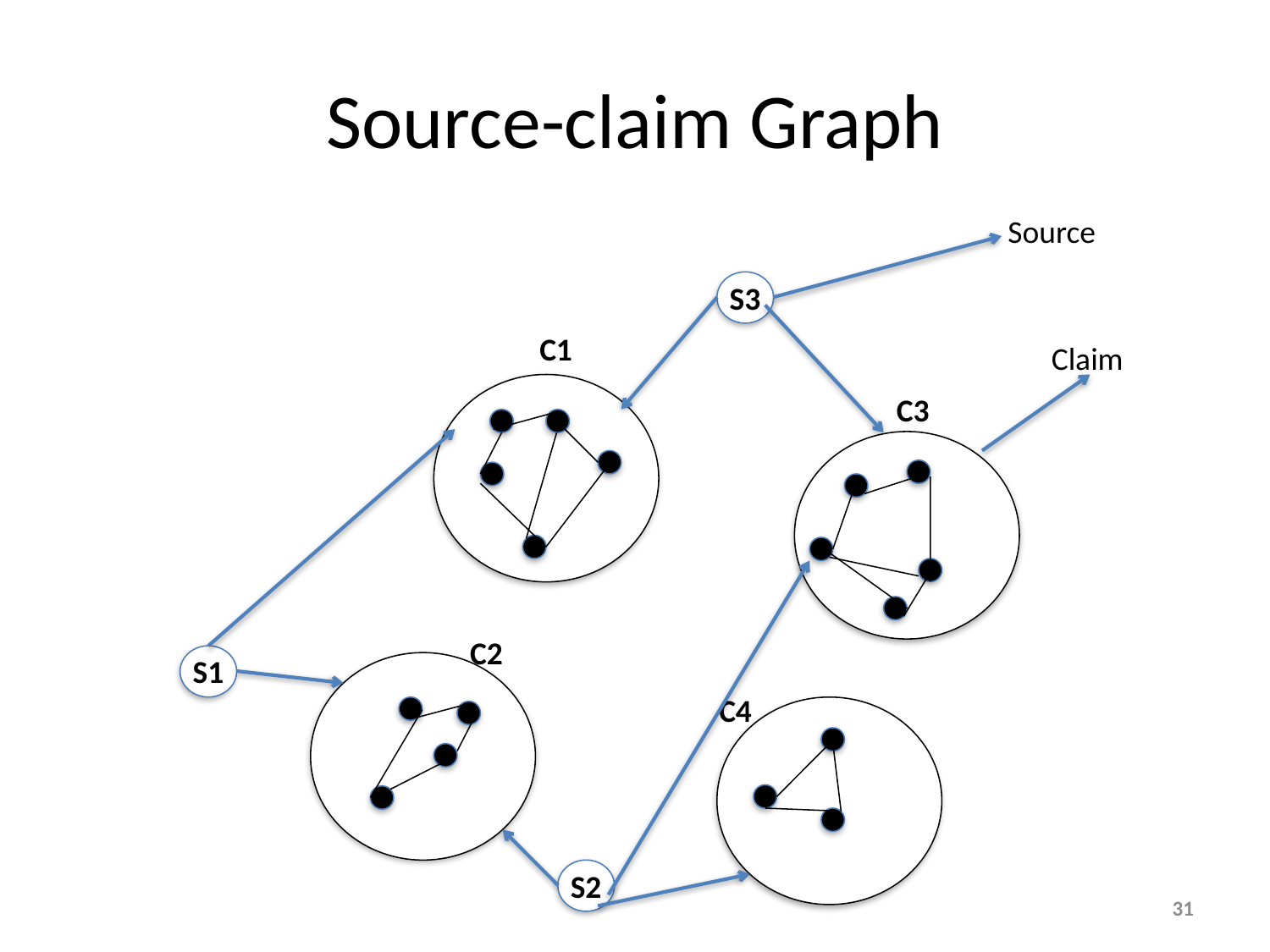

# Source-claim Graph
Source

C2

S3
C1
Claim

C3

C2

S1

C4

C2

S2
31